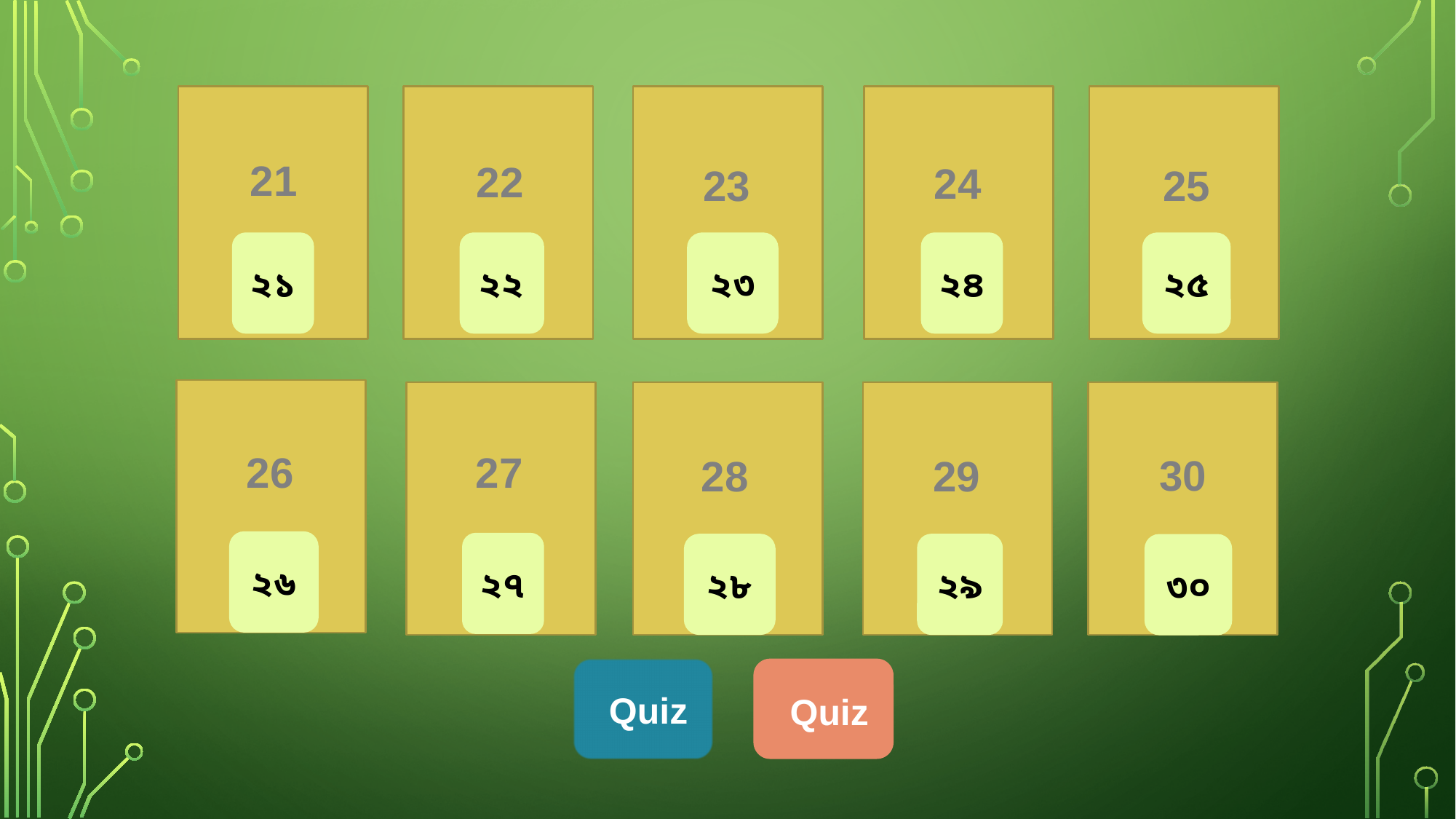

21
22
24
23
25
২৫
২৪
২৩
২১
২২

26
27
30
28
29
২৬
২৭
২৮
২৯
৩০
 Quiz
 Quiz